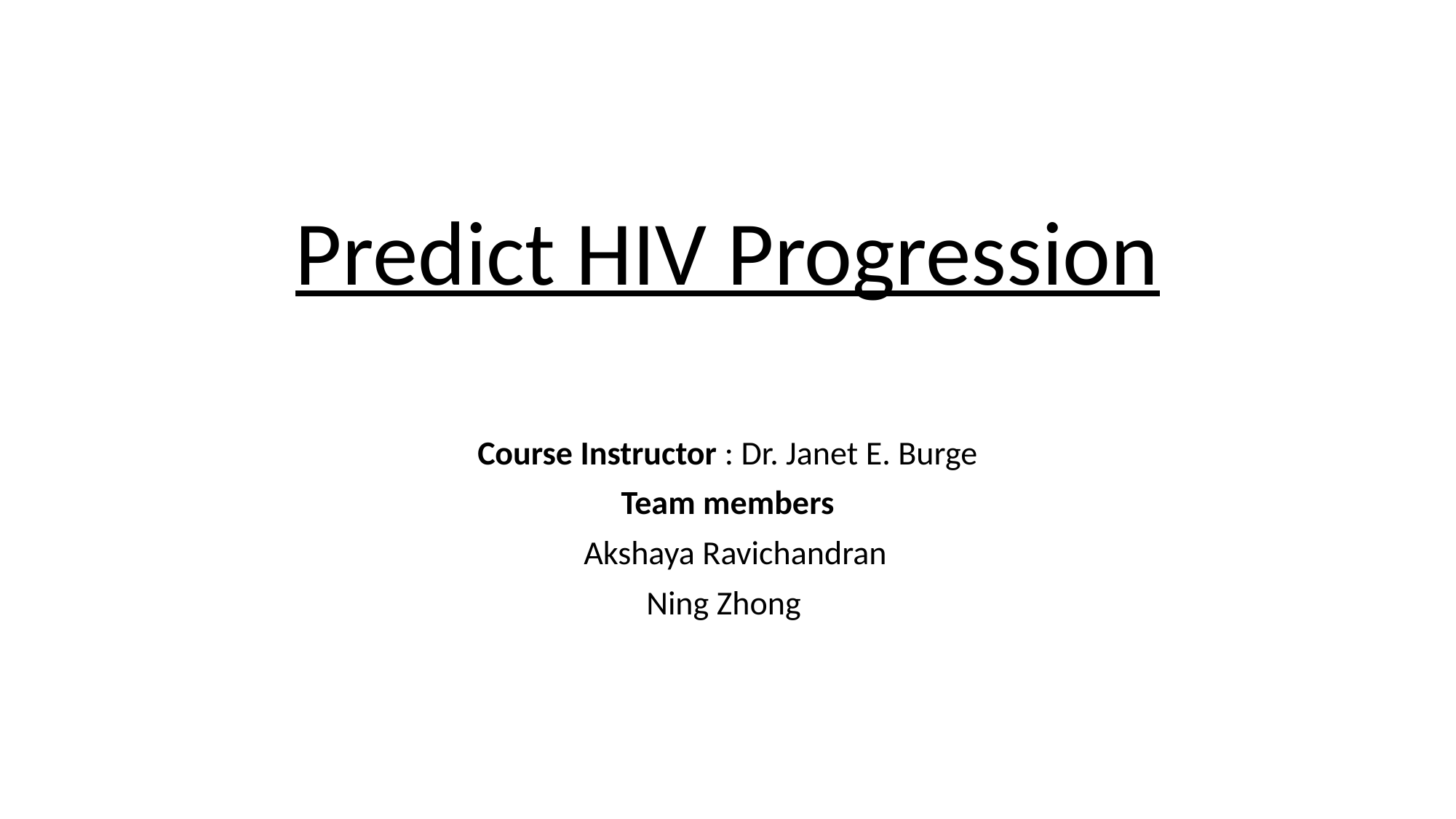

# Predict HIV Progression
Course Instructor : Dr. Janet E. Burge
Team members
  Akshaya Ravichandran
Ning Zhong